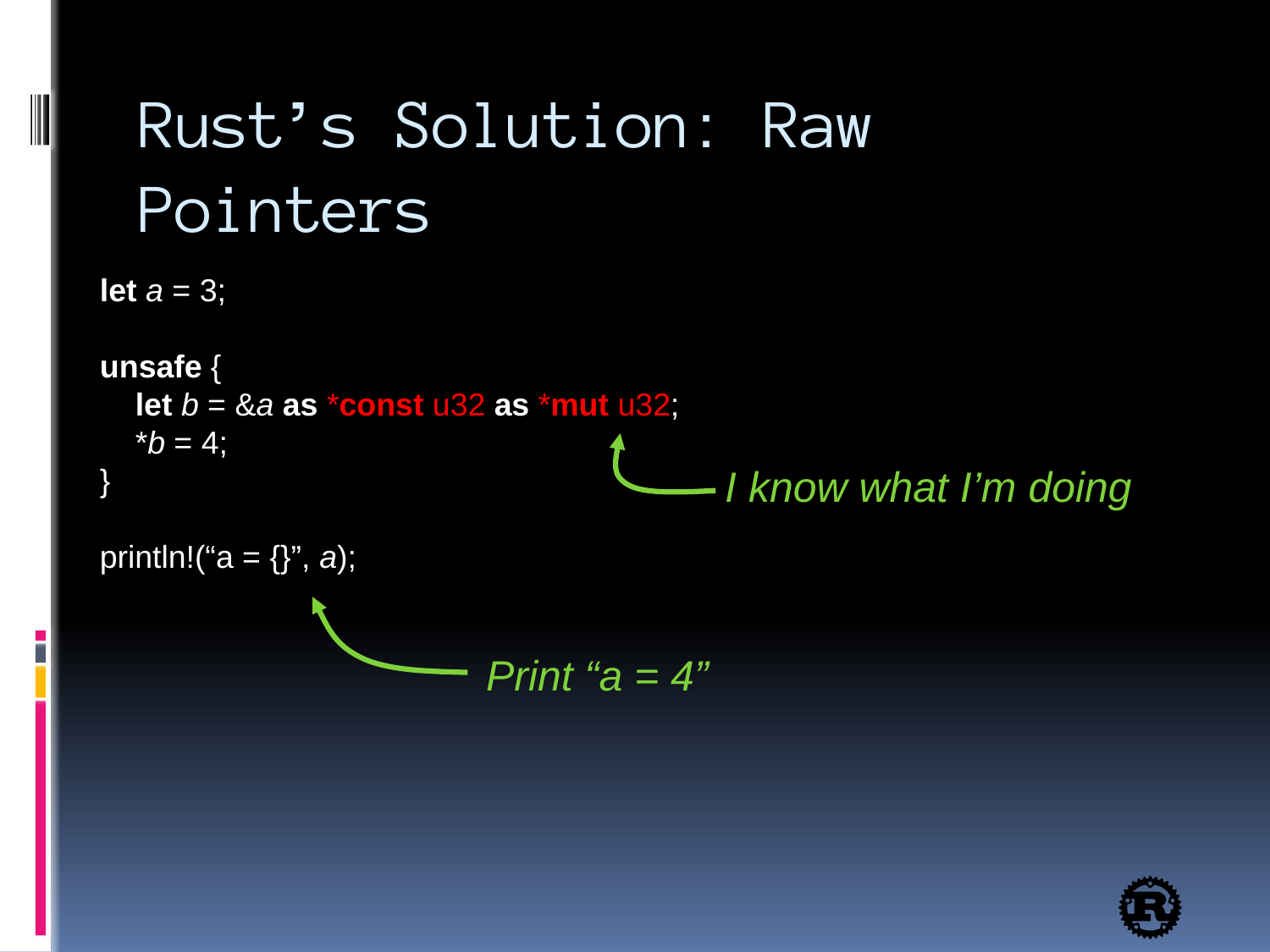

# Rust’s Solution: Raw Pointers
let a = 3;

unsafe {
    let b = &a as *const u32 as *mut u32;
    *b = 4;
}

println!(“a = {}”, a);

I know what I’m doing

Print “a = 4”